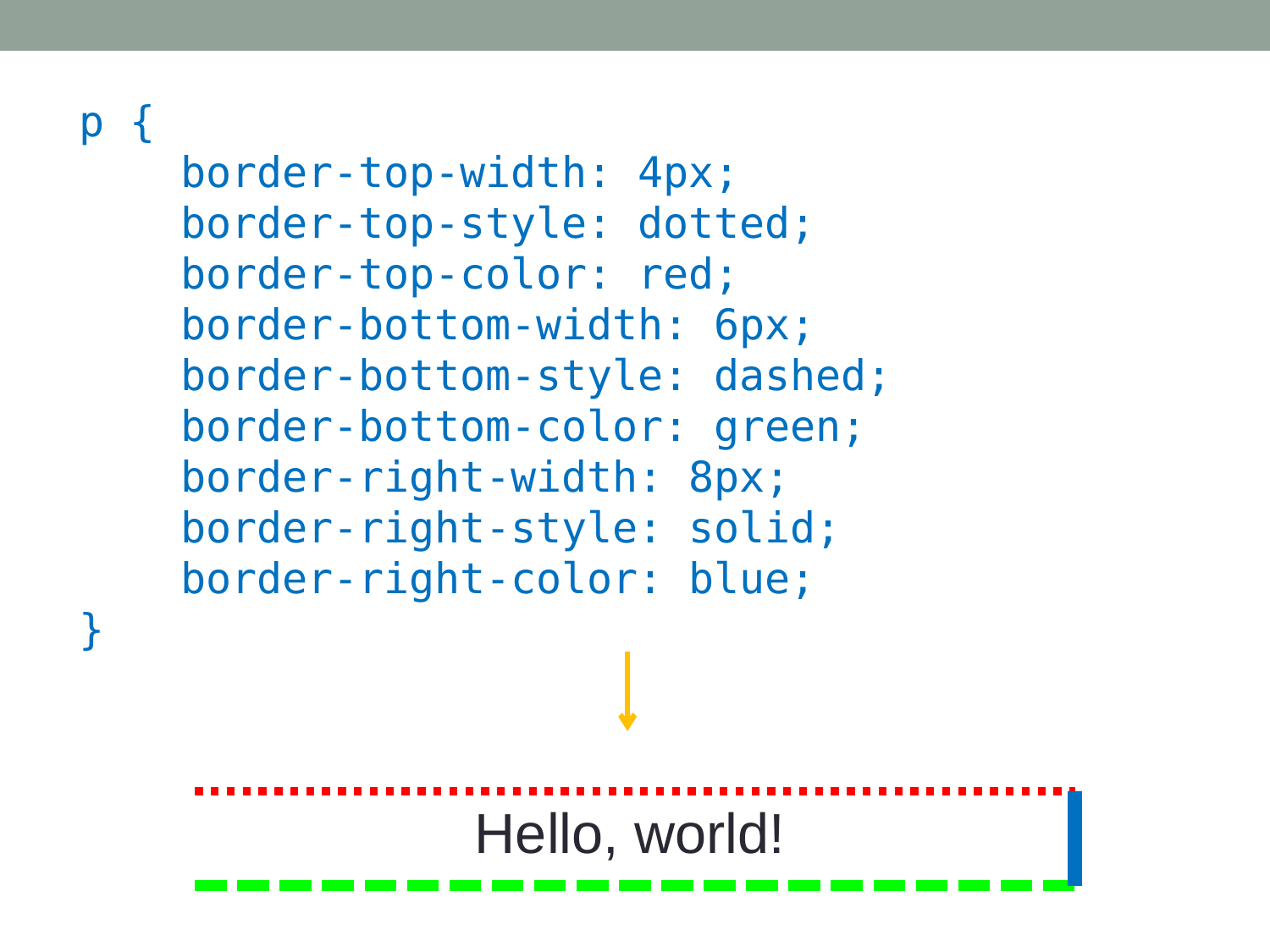

p {
    border-top-width: 4px;
    border-top-style: dotted;
    border-top-color: red;
    border-bottom-width: 6px;
    border-bottom-style: dashed;
    border-bottom-color: green;
    border-right-width: 8px;
    border-right-style: solid;
    border-right-color: blue;
}
Hello, world!